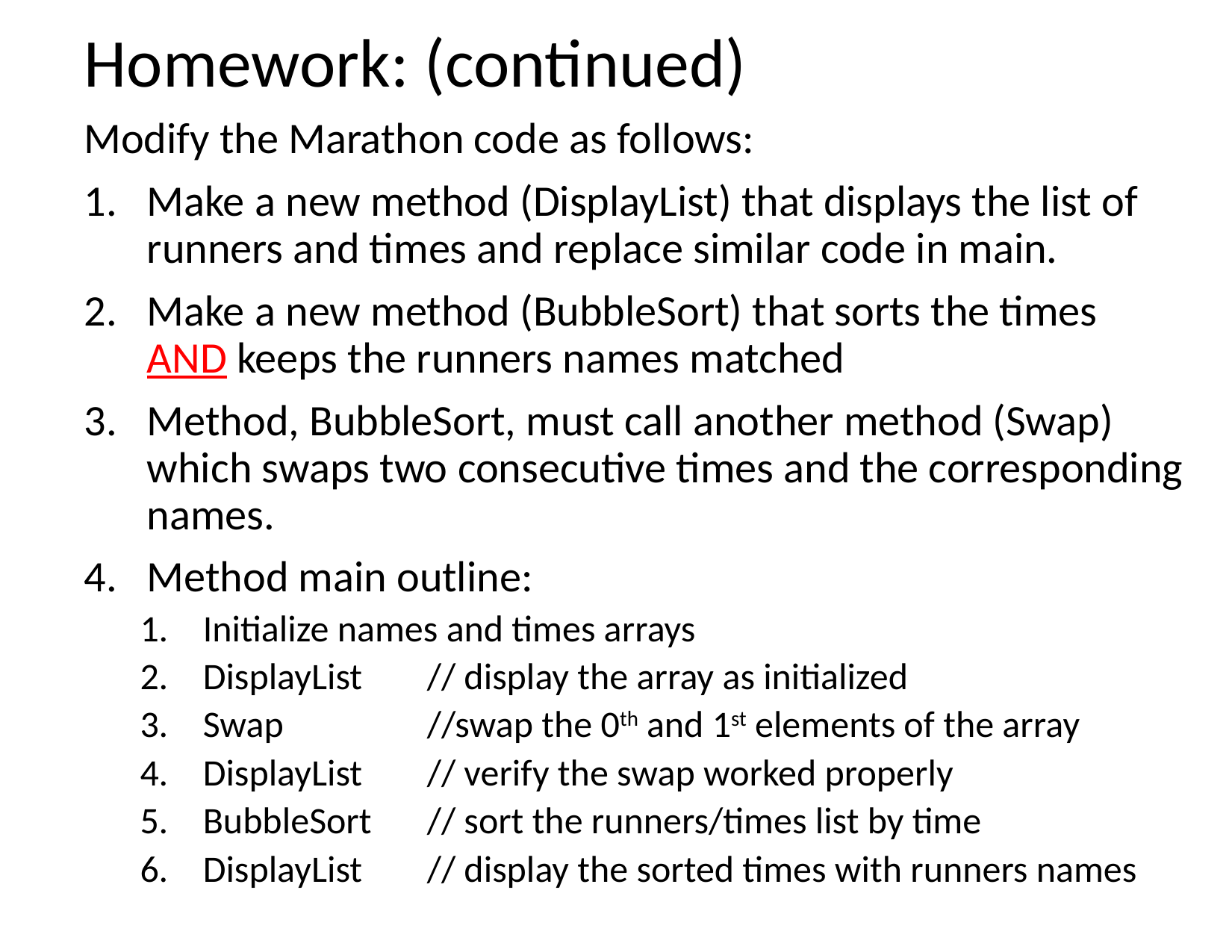

# Homework: (continued)
Modify the Marathon code as follows:
Make a new method (DisplayList) that displays the list of runners and times and replace similar code in main.
Make a new method (BubbleSort) that sorts the times AND keeps the runners names matched
Method, BubbleSort, must call another method (Swap) which swaps two consecutive times and the corresponding names.
Method main outline:
Initialize names and times arrays
DisplayList 	// display the array as initialized
Swap 		//swap the 0th and 1st elements of the array
DisplayList 	// verify the swap worked properly
BubbleSort 	// sort the runners/times list by time
DisplayList	// display the sorted times with runners names